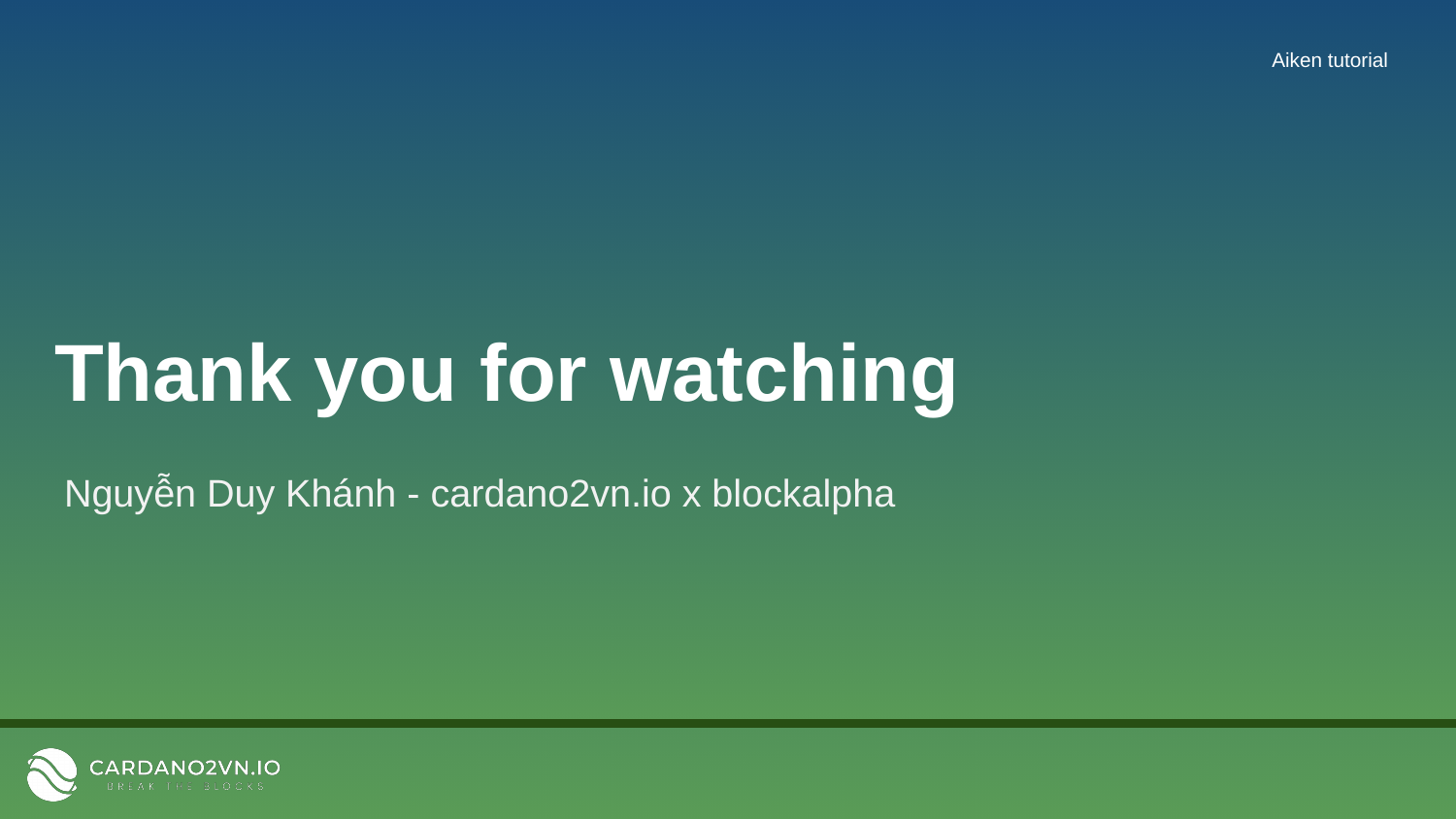

Aiken tutorial
# Thank you for watching
Nguyễn Duy Khánh - cardano2vn.io x blockalpha